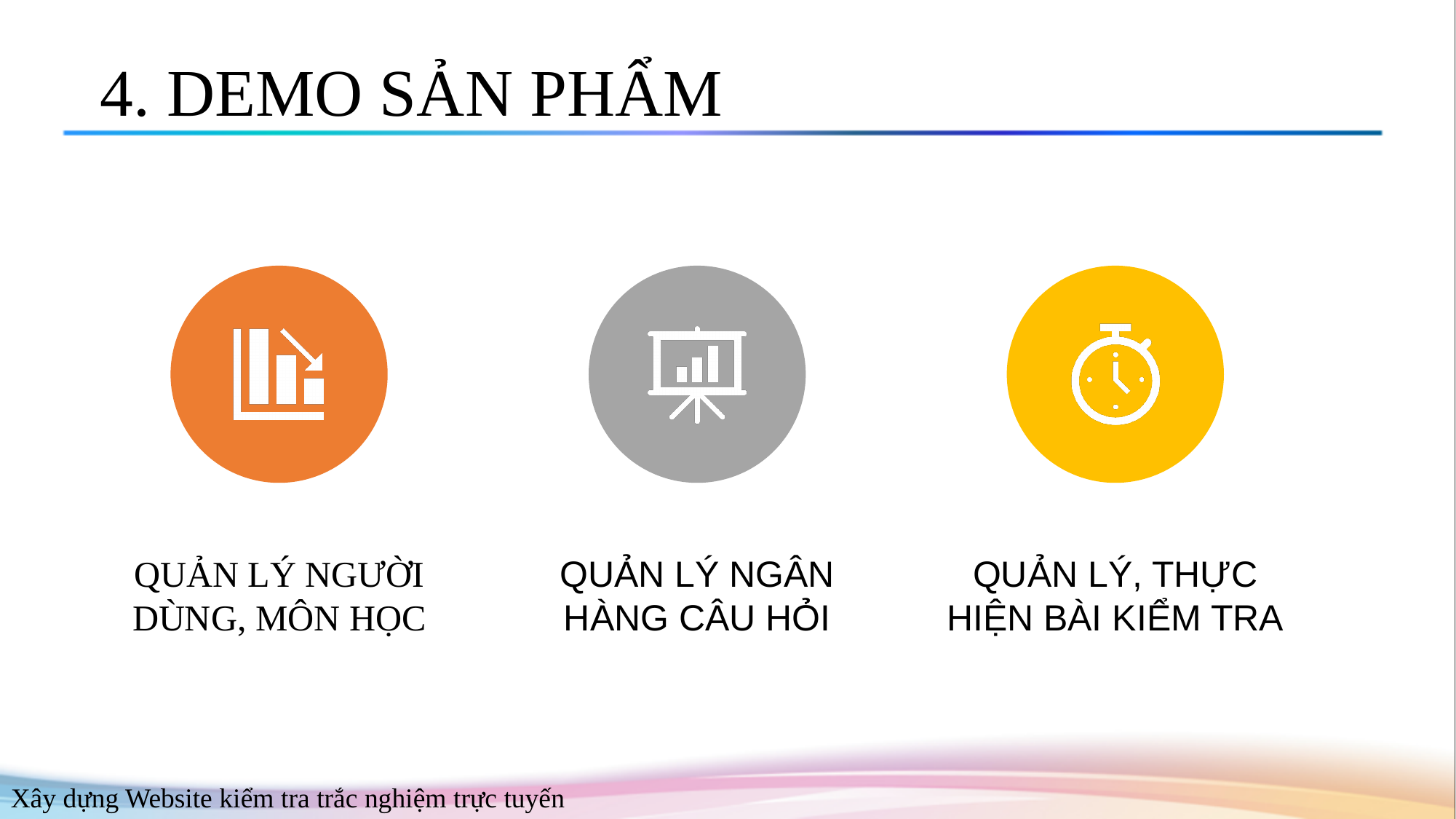

# 4. DEMO SẢN PHẨM
Quản lý người dùng, môn học
Quản lý ngân hàng câu hỏi
Quản lý, thực hiện bài kiểm tra
2.1
Xây dựng Website kiểm tra trắc nghiệm trực tuyến